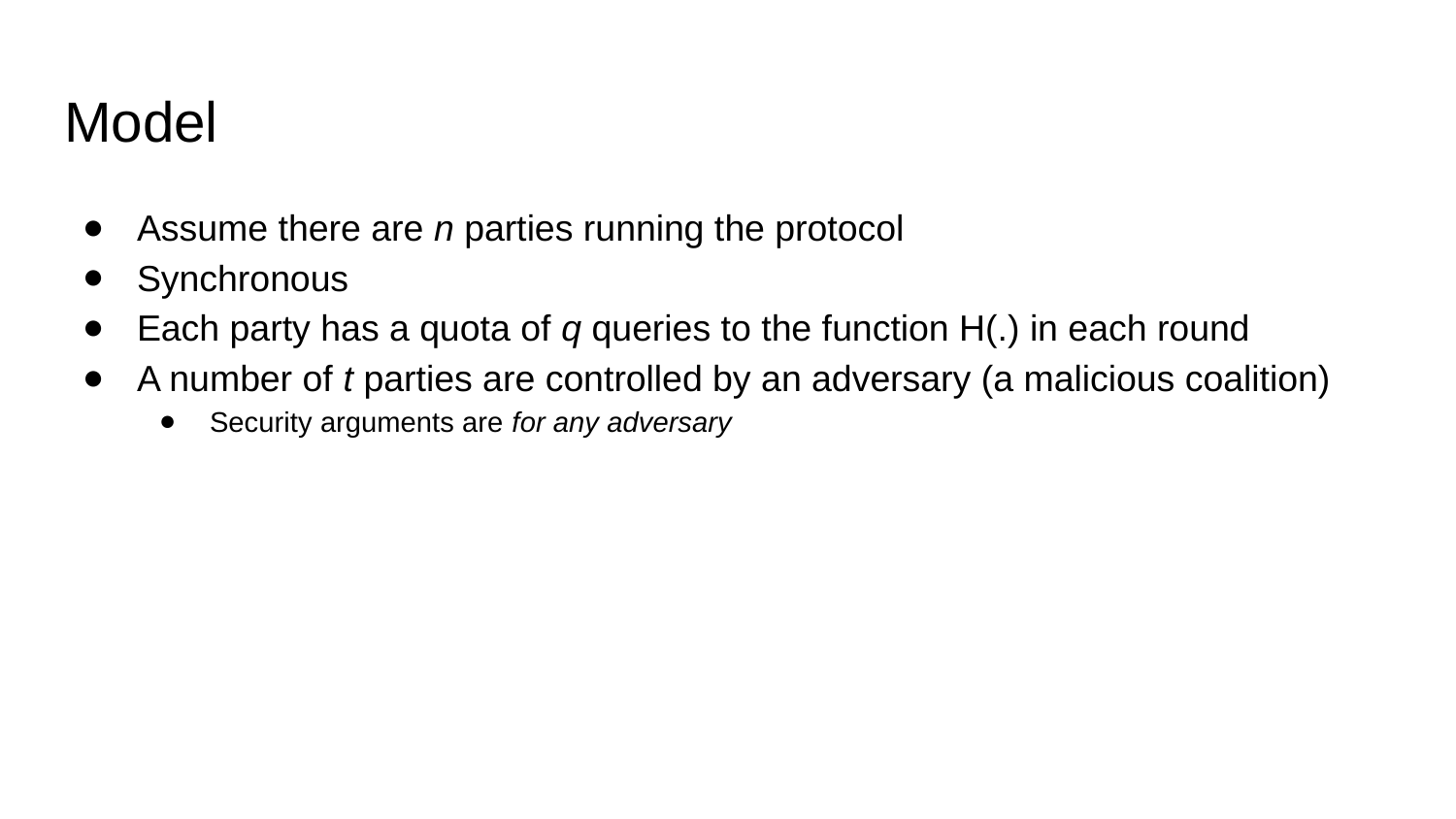

# Model
Assume there are n parties running the protocol
Synchronous
Each party has a quota of q queries to the function H(.) in each round
A number of t parties are controlled by an adversary (a malicious coalition)
Security arguments are for any adversary